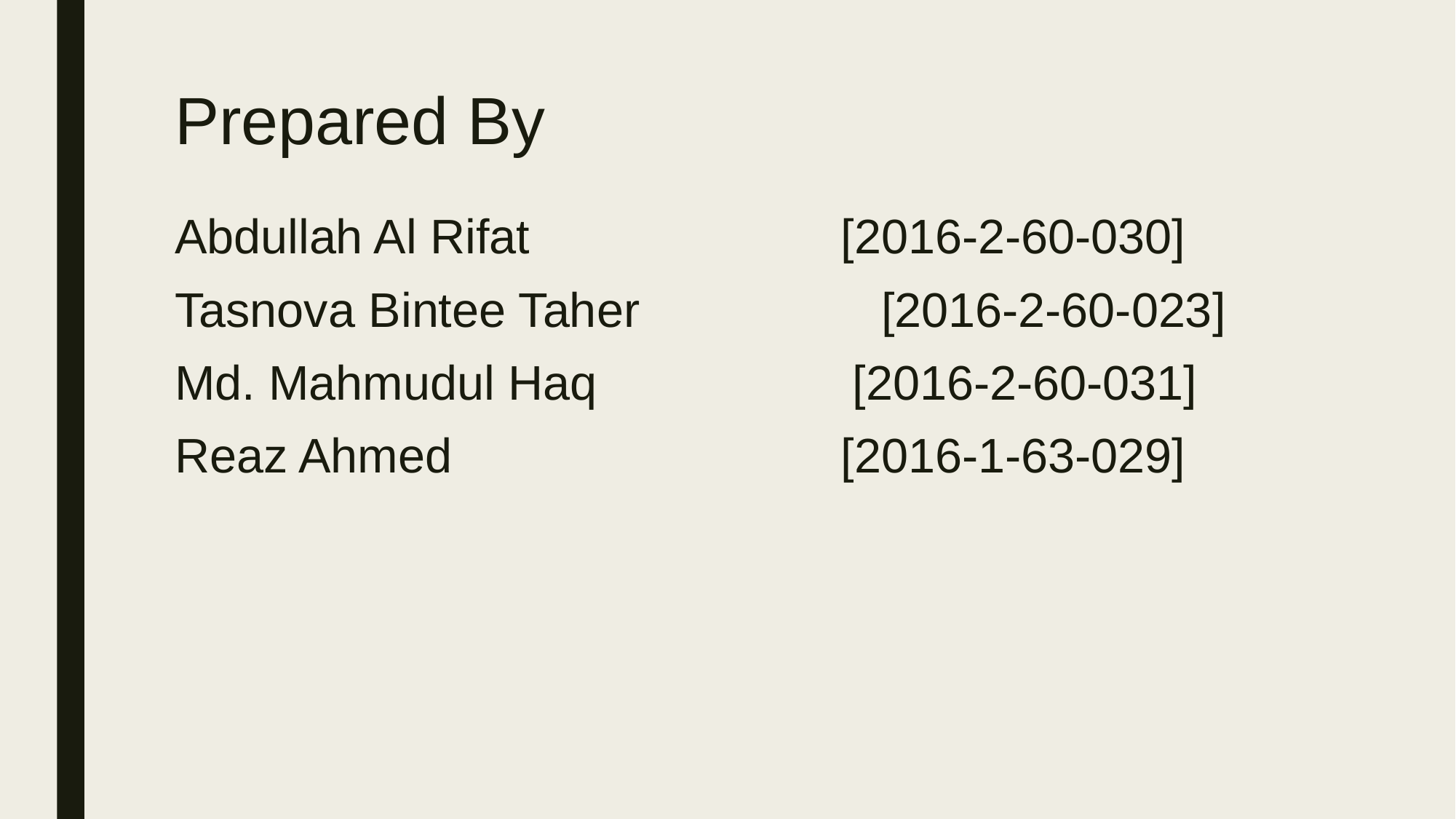

# Prepared By
Abdullah Al Rifat		         [2016-2-60-030]
Tasnova Bintee Taher                  [2016-2-60-023]
Md. Mahmudul Haq 	                  [2016-2-60-031]
Reaz Ahmed 			         [2016-1-63-029]